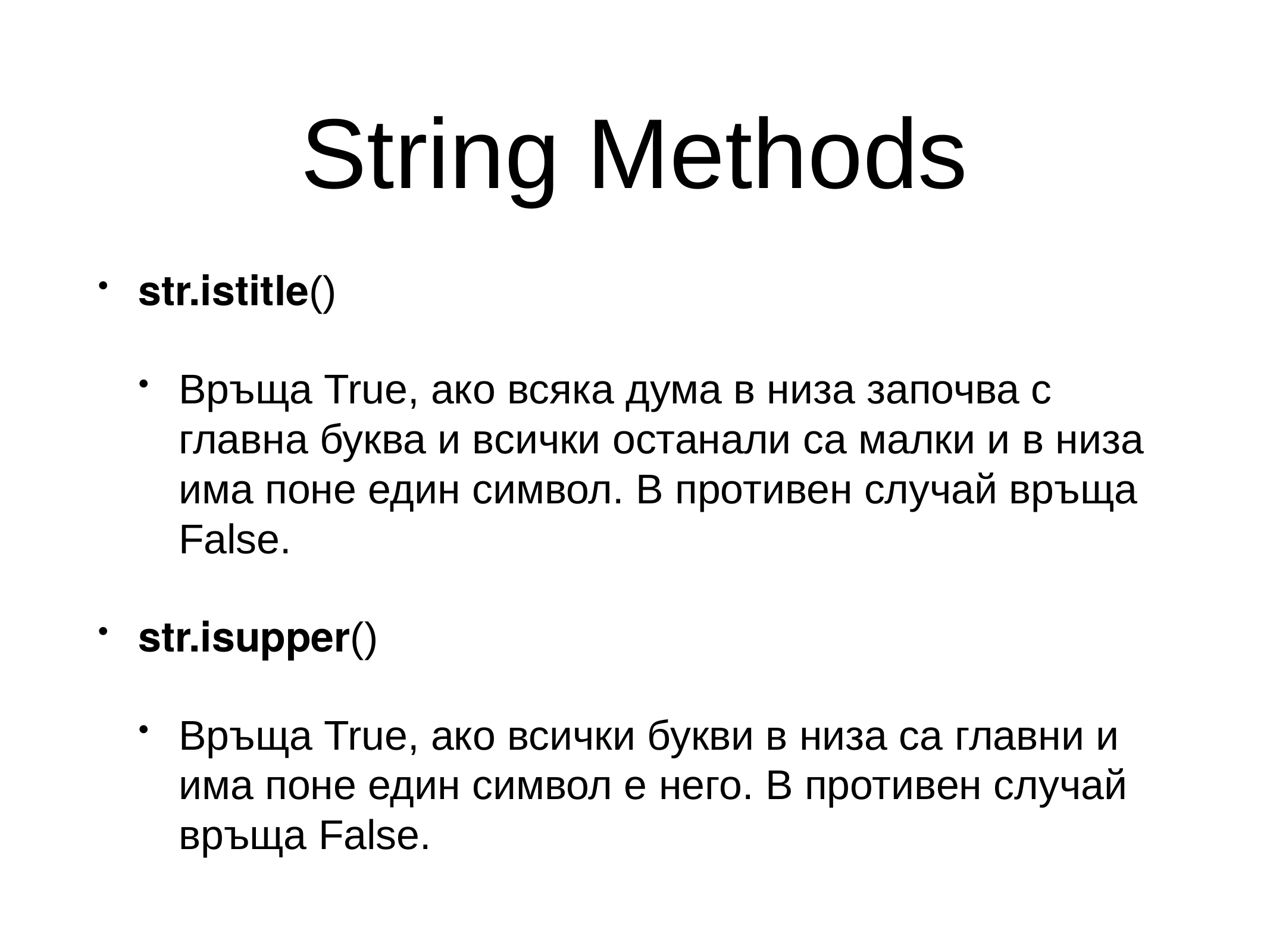

# String Methods
str.istitle()
Връща True, ако всяка дума в низа започва с главна буква и всички останали са малки и в низа има поне един символ. В противен случай връща False.
str.isupper()
Връща True, ако всички букви в низа са главни и има поне един символ е него. В противен случай връща False.